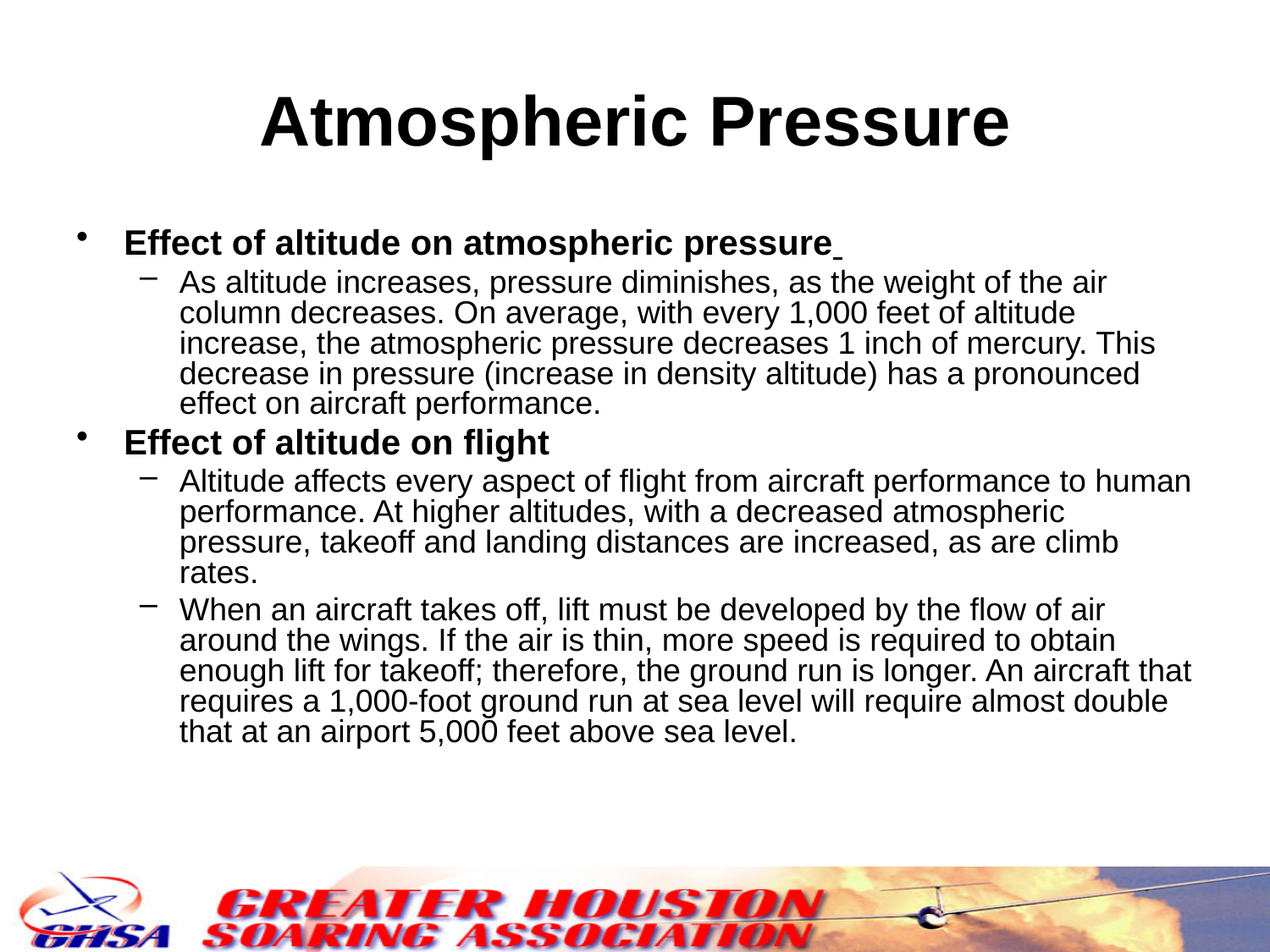

# Atmospheric Pressure
Effect of altitude on atmospheric pressure
As altitude increases, pressure diminishes, as the weight of the air column decreases. On average, with every 1,000 feet of altitude increase, the atmospheric pressure decreases 1 inch of mercury. This decrease in pressure (increase in density altitude) has a pronounced effect on aircraft performance.
Effect of altitude on flight
Altitude affects every aspect of flight from aircraft performance to human performance. At higher altitudes, with a decreased atmospheric pressure, takeoff and landing distances are increased, as are climb rates.
When an aircraft takes off, lift must be developed by the flow of air around the wings. If the air is thin, more speed is required to obtain enough lift for takeoff; therefore, the ground run is longer. An aircraft that requires a 1,000-foot ground run at sea level will require almost double that at an airport 5,000 feet above sea level.